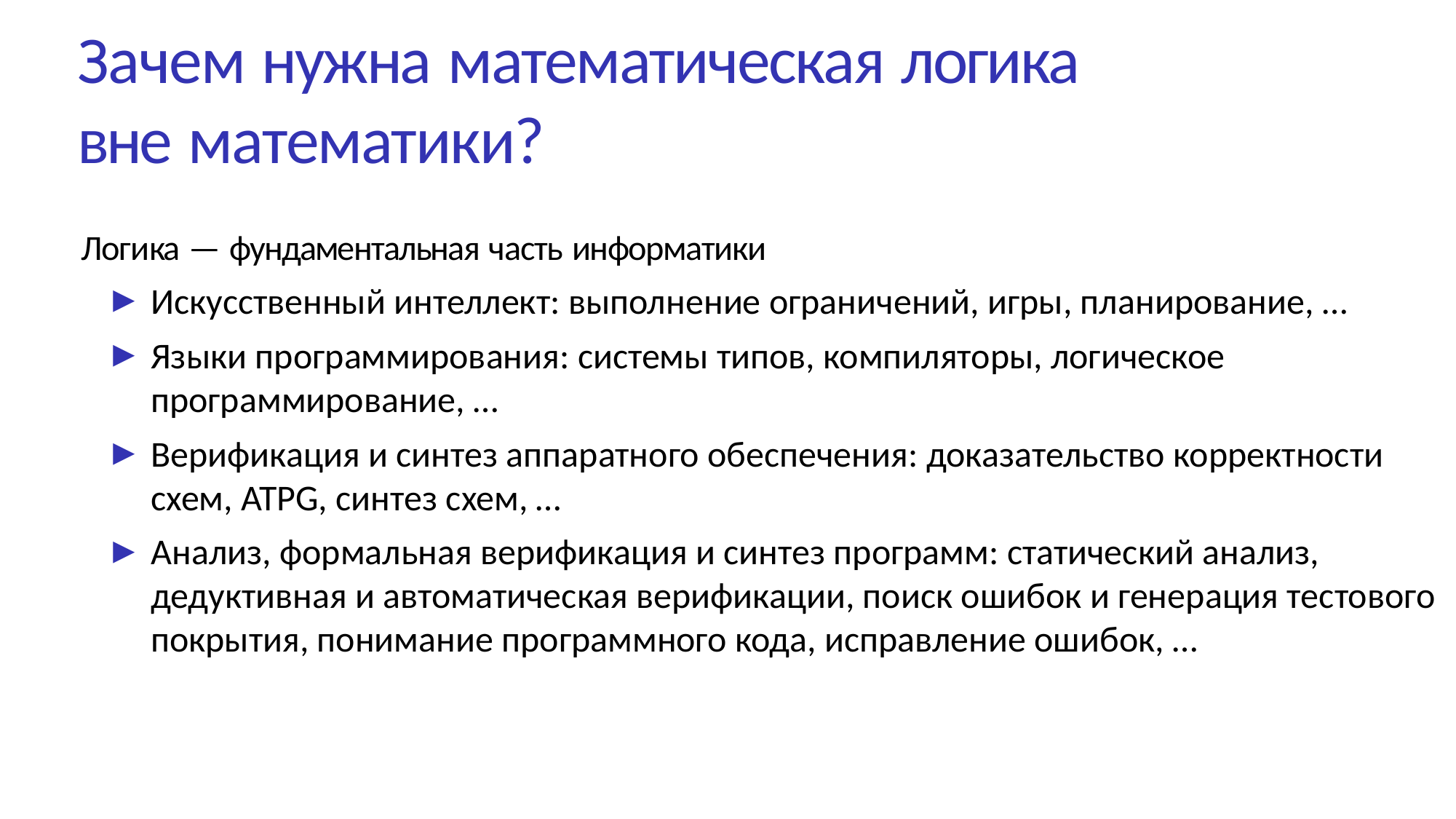

# Зачем нужна математическая логика вне математики?
Логика — фундаментальная часть информатики
Искусственный интеллект: выполнение ограничений, игры, планирование, …
Языки программирования: системы типов, компиляторы, логическое программирование, …
Верификация и синтез аппаратного обеспечения: доказательство корректности схем, ATPG, синтез схем, …
Анализ, формальная верификация и синтез программ: статический анализ, дедуктивная и автоматическая верификации, поиск ошибок и генерация тестового покрытия, понимание программного кода, исправление ошибок, …